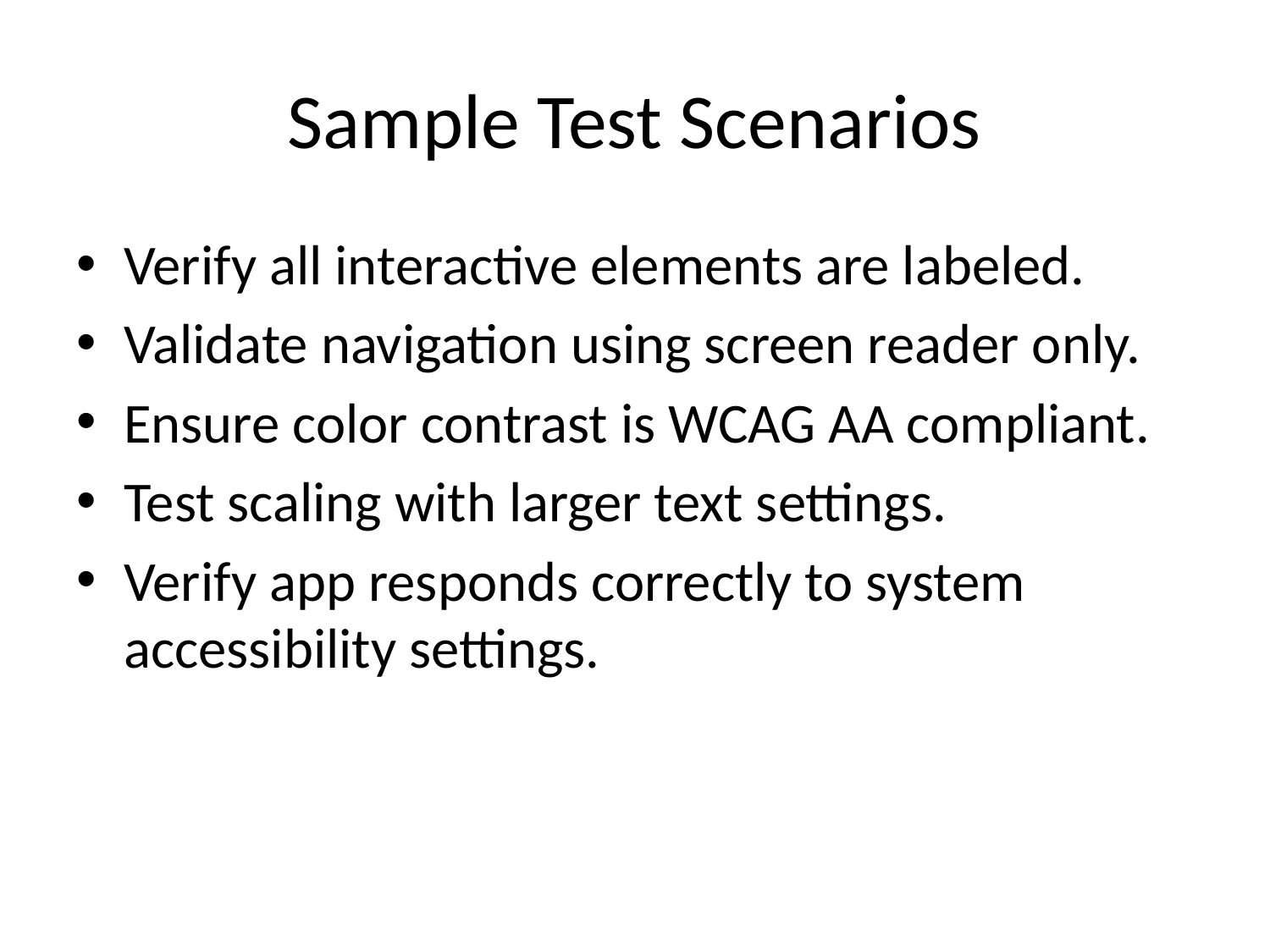

# Sample Test Scenarios
Verify all interactive elements are labeled.
Validate navigation using screen reader only.
Ensure color contrast is WCAG AA compliant.
Test scaling with larger text settings.
Verify app responds correctly to system accessibility settings.